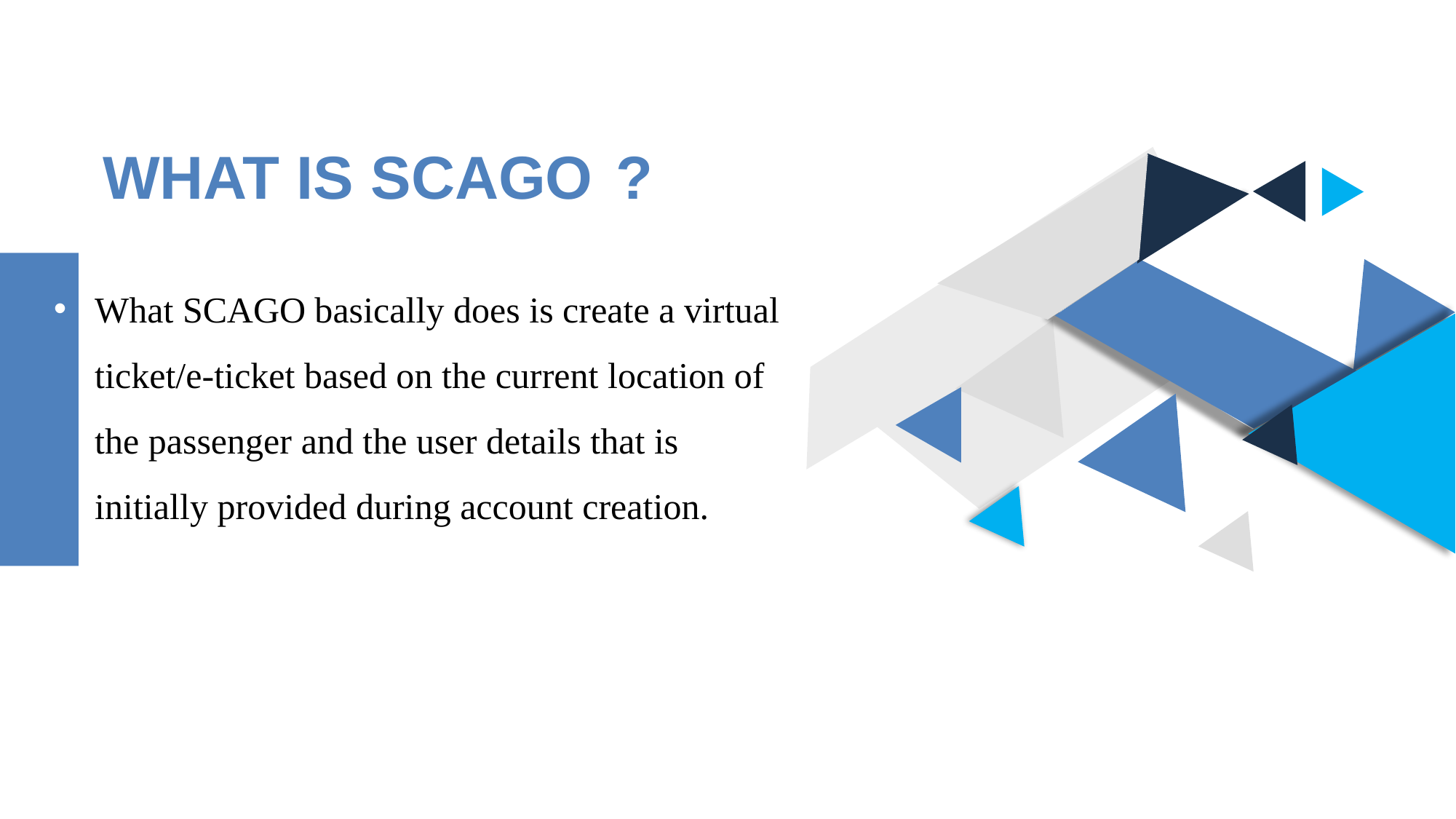

WHAT IS SCAGO ?

What SCAGO basically does is create a virtual ticket/e-ticket based on the current location of the passenger and the user details that is initially provided during account creation.